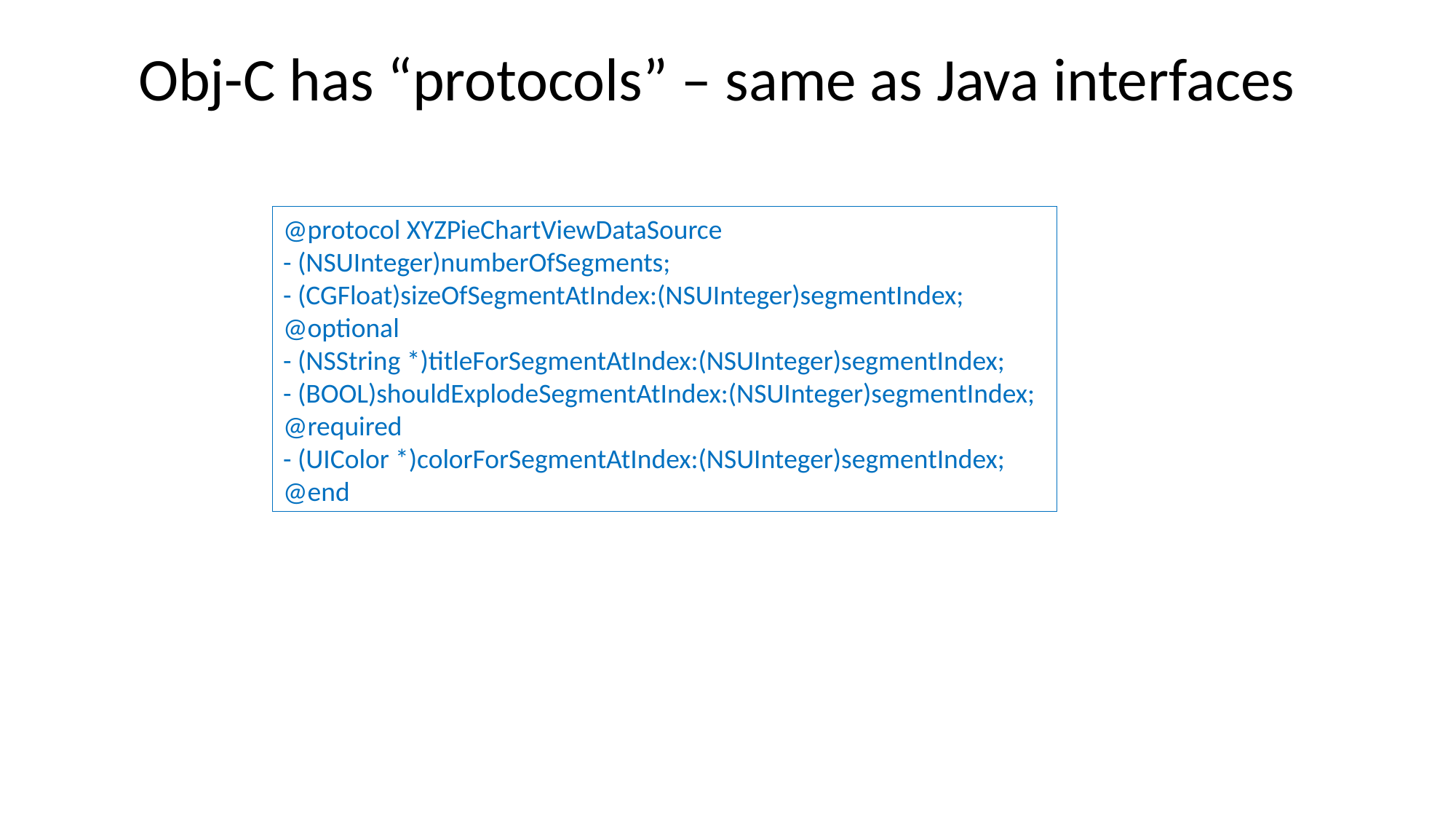

Obj-C has “protocols” – same as Java interfaces
@protocol XYZPieChartViewDataSource
- (NSUInteger)numberOfSegments;
- (CGFloat)sizeOfSegmentAtIndex:(NSUInteger)segmentIndex;
@optional
- (NSString *)titleForSegmentAtIndex:(NSUInteger)segmentIndex;
- (BOOL)shouldExplodeSegmentAtIndex:(NSUInteger)segmentIndex;
@required
- (UIColor *)colorForSegmentAtIndex:(NSUInteger)segmentIndex;
@end